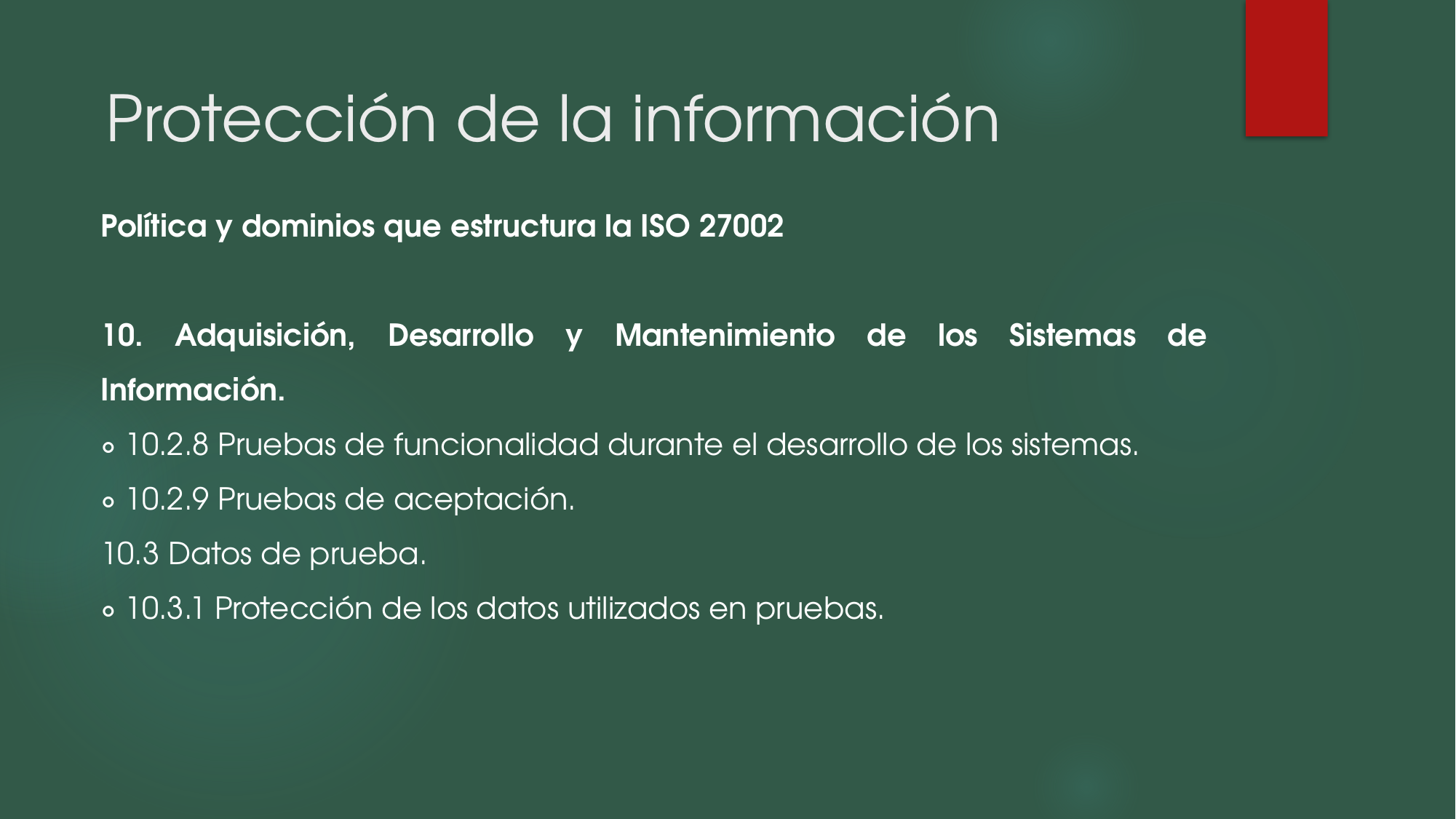

Protección de la información
Política y dominios que estructura la ISO 27002

10. Adquisición, Desarrollo y Mantenimiento de los Sistemas de Información.
◦ 10.2.8 Pruebas de funcionalidad durante el desarrollo de los sistemas.
◦ 10.2.9 Pruebas de aceptación.
10.3 Datos de prueba.
◦ 10.3.1 Protección de los datos utilizados en pruebas.